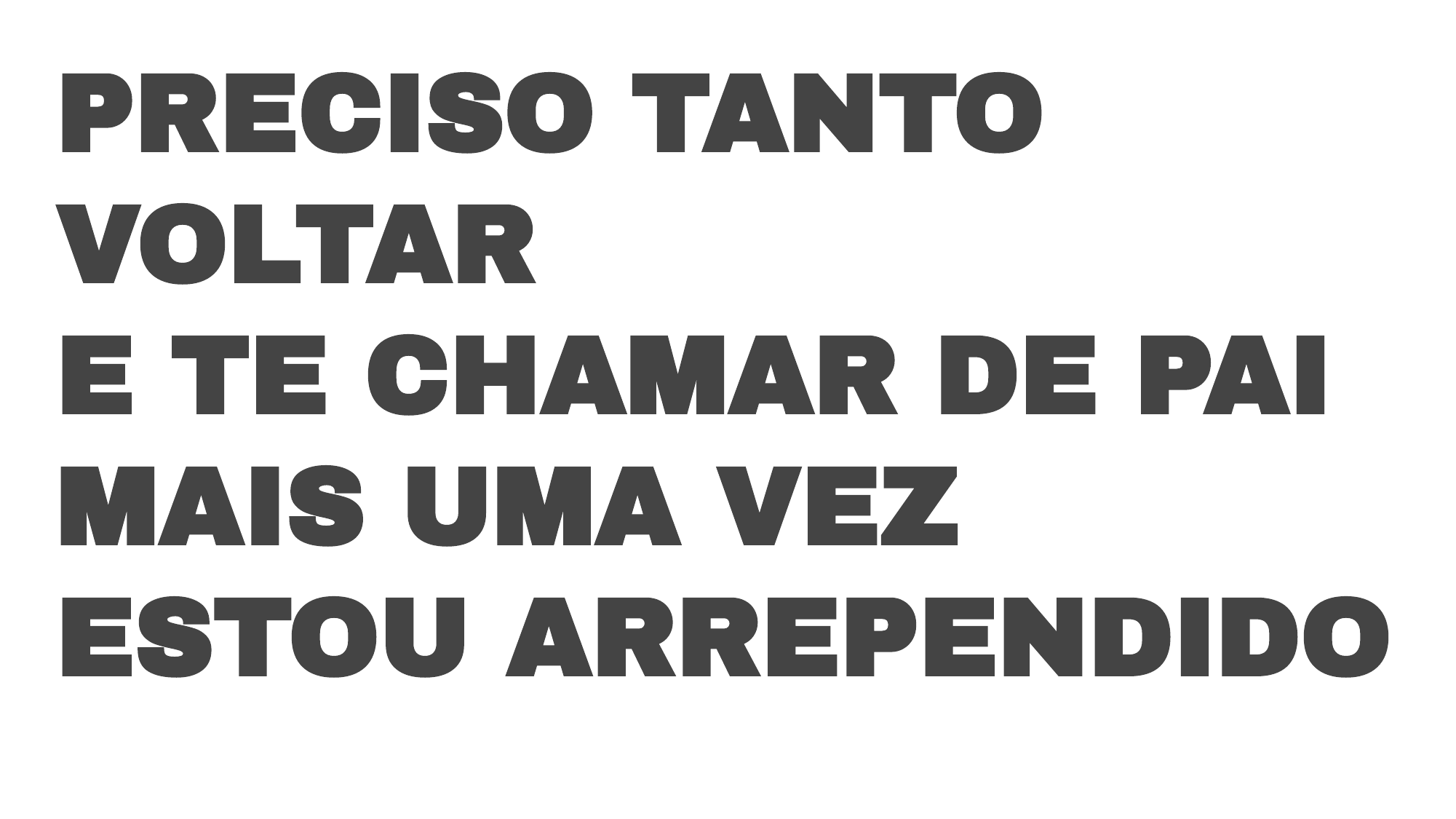

PRECISO TANTO VOLTAR
E TE CHAMAR DE PAI MAIS UMA VEZ
ESTOU ARREPENDIDO